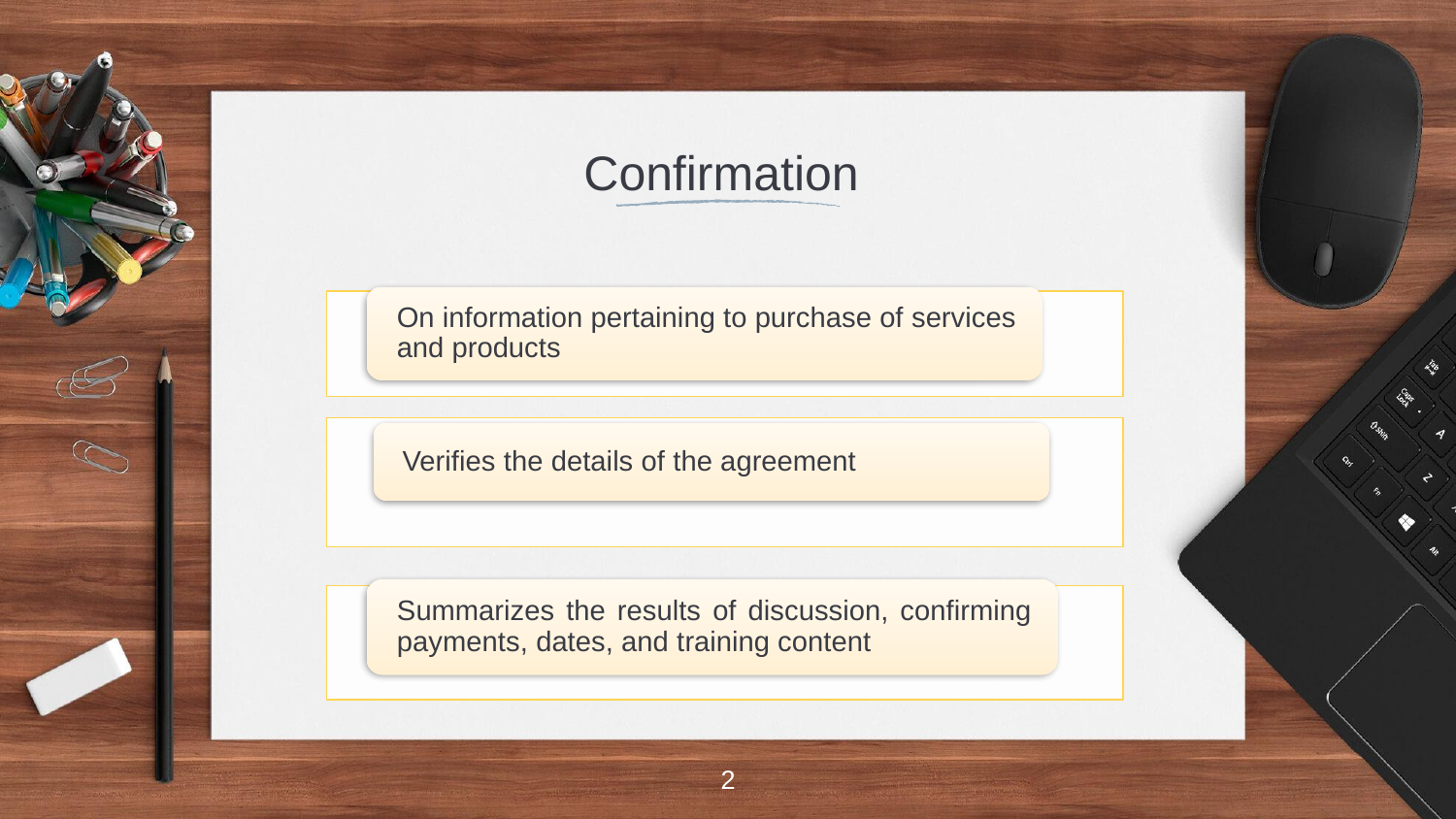

# Confirmation
On information pertaining to purchase of services and products
Verifies the details of the agreement
Summarizes the results of discussion, confirming payments, dates, and training content
2